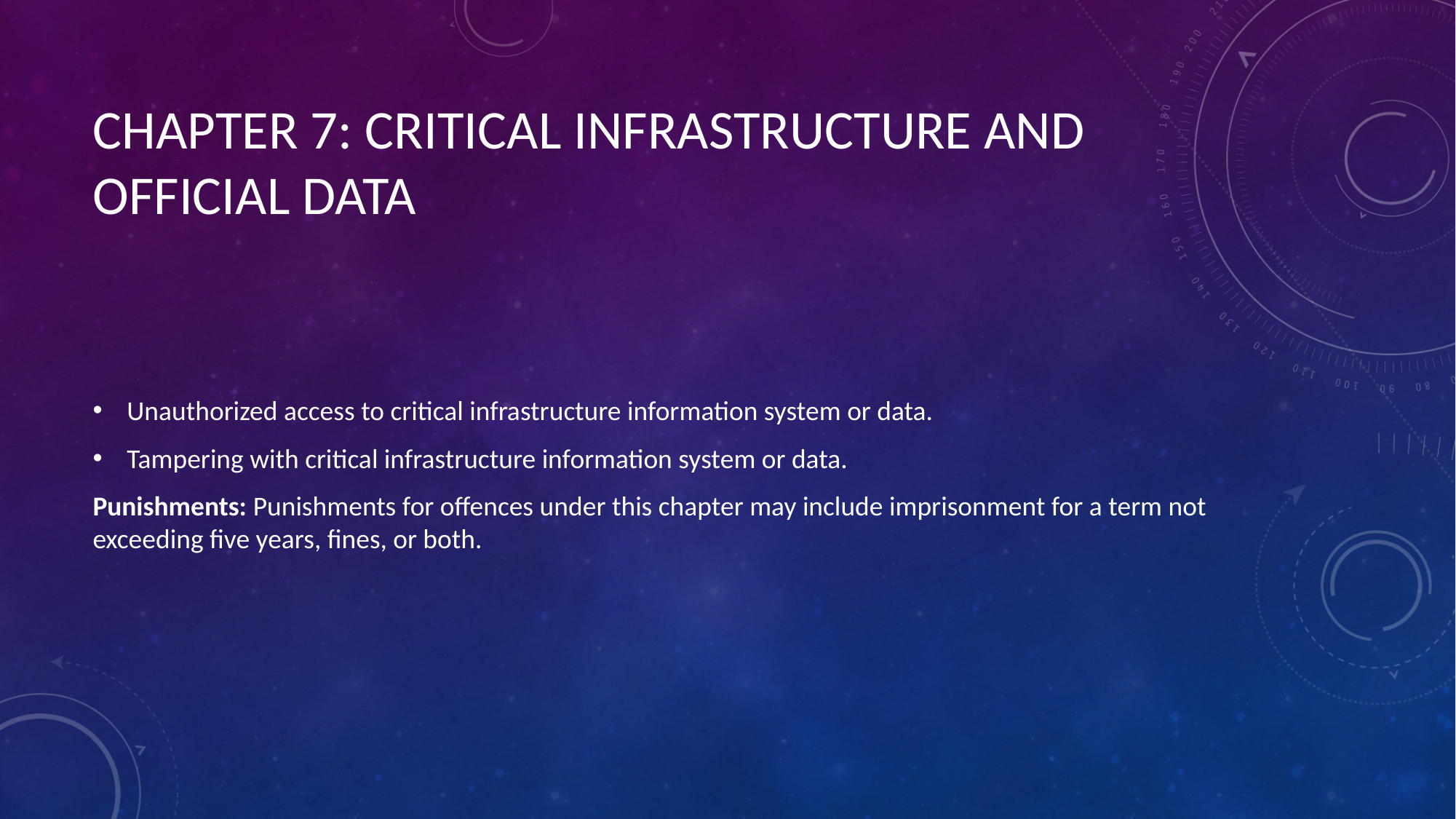

# Chapter 7: Critical Infrastructure and Official Data
Unauthorized access to critical infrastructure information system or data.
Tampering with critical infrastructure information system or data.
Punishments: Punishments for offences under this chapter may include imprisonment for a term not exceeding five years, fines, or both.